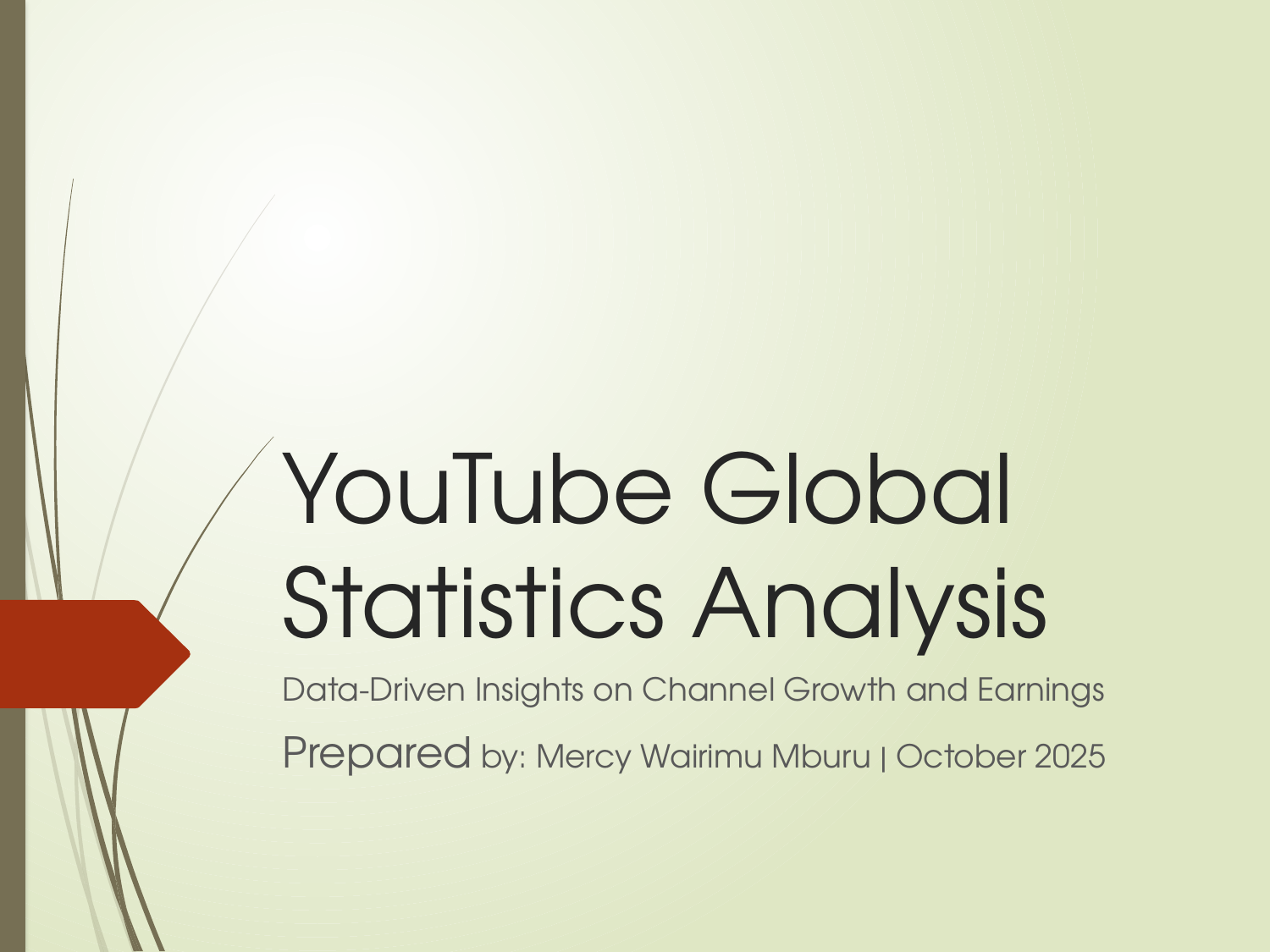

# YouTube Global Statistics Analysis
Data-Driven Insights on Channel Growth and Earnings
Prepared by: Mercy Wairimu Mburu | October 2025